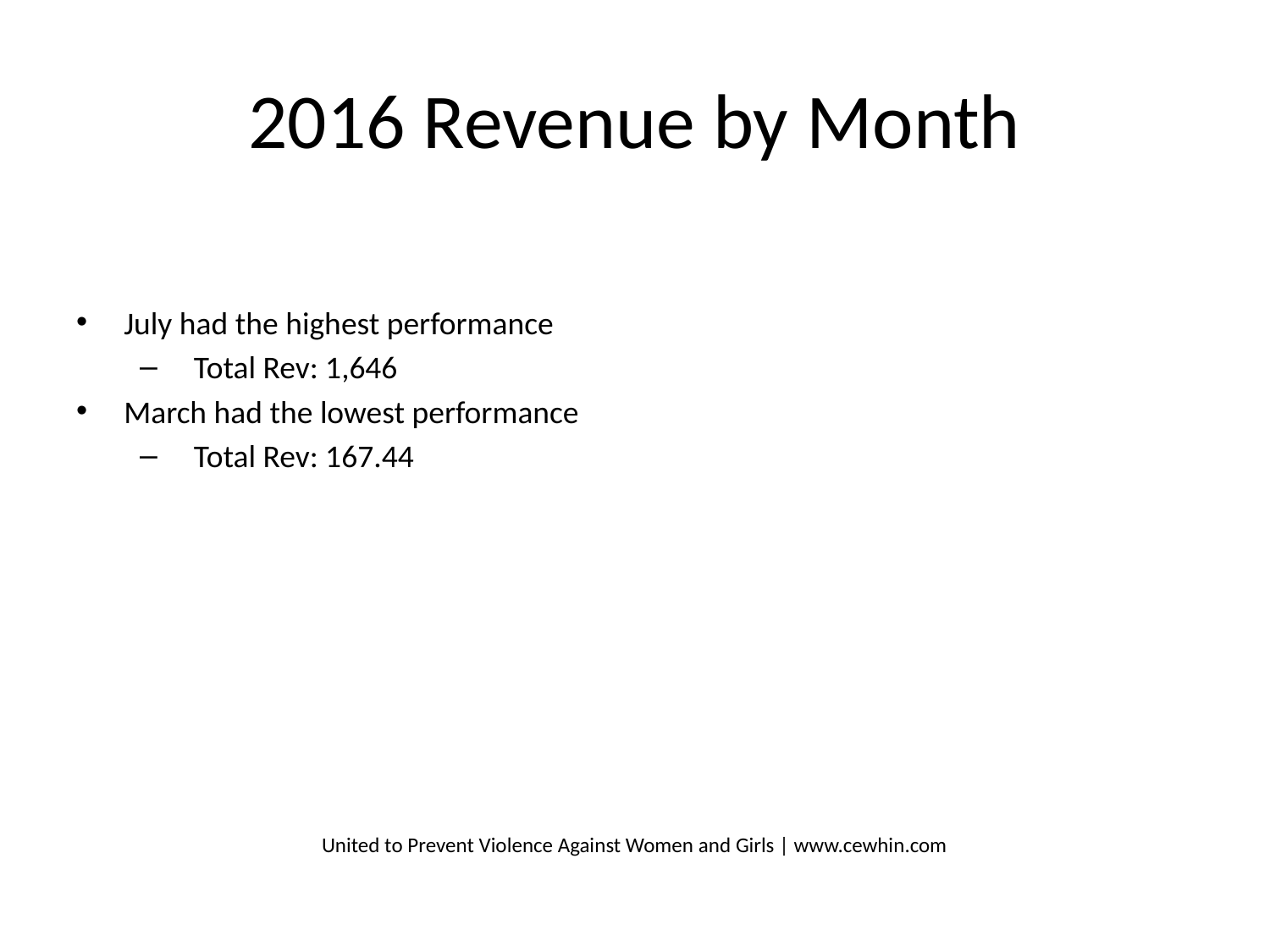

# 2016 Revenue by Month

July had the highest performance
  Total Rev: 1,646
March had the lowest performance
  Total Rev: 167.44
United to Prevent Violence Against Women and Girls | www.cewhin.com